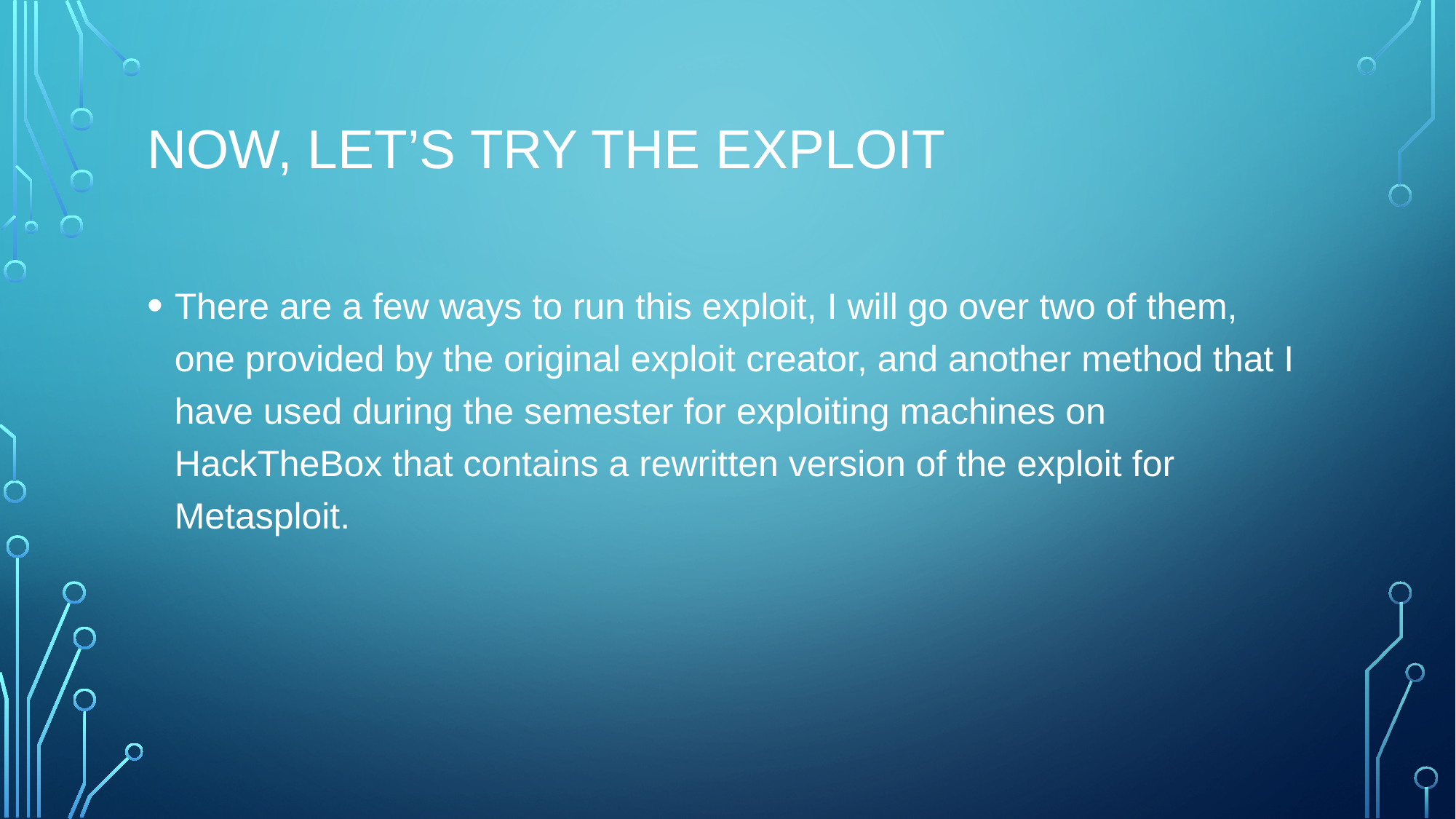

# Now, Let’s try the exploit
There are a few ways to run this exploit, I will go over two of them, one provided by the original exploit creator, and another method that I have used during the semester for exploiting machines on HackTheBox that contains a rewritten version of the exploit for Metasploit.